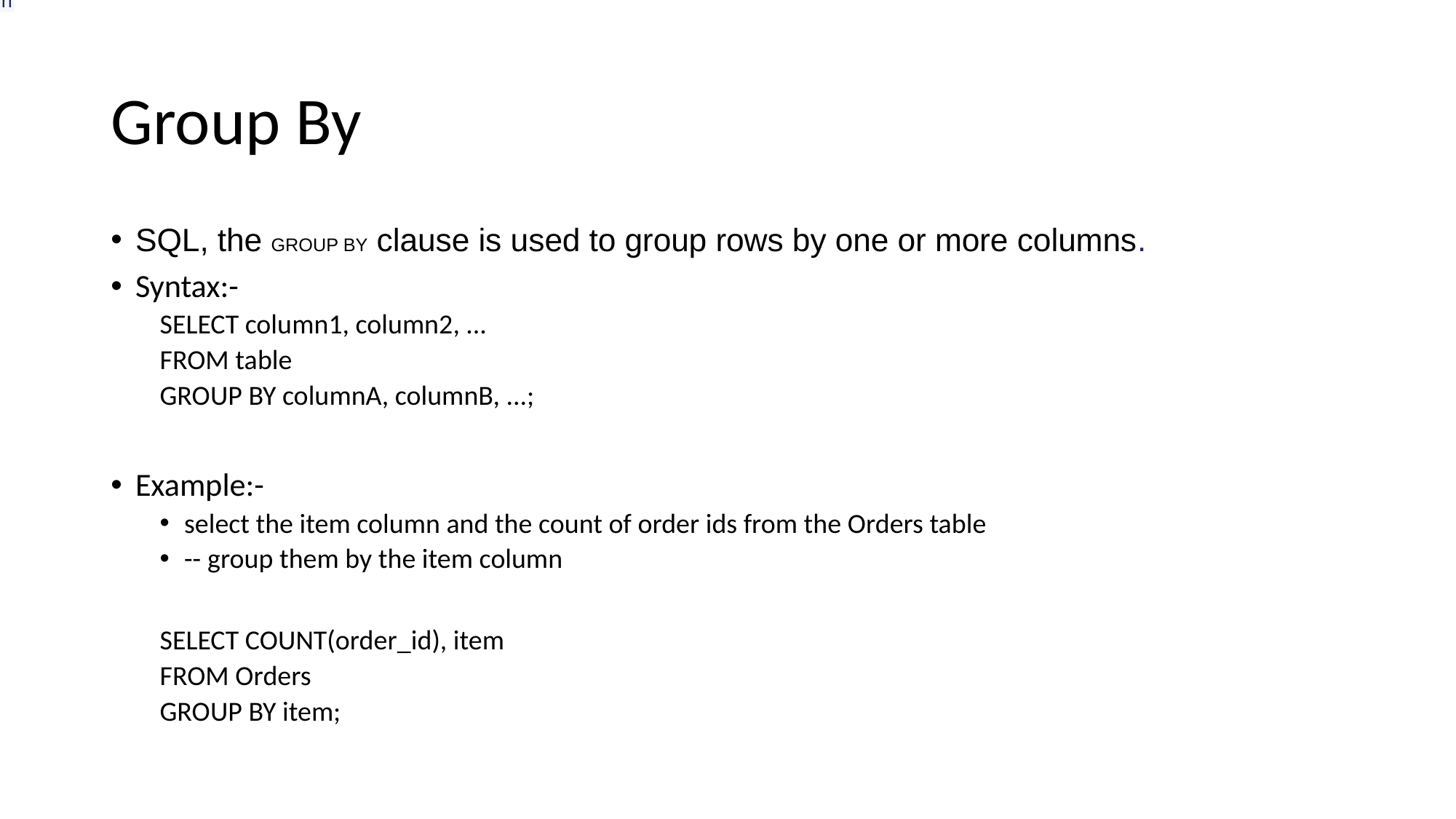

n
# Group By
SQL, the GROUP BY clause is used to group rows by one or more columns.
Syntax:-
SELECT column1, column2, ...
FROM table
GROUP BY columnA, columnB, ...;

Example:-
select the item column and the count of order ids from the Orders table
-- group them by the item column

SELECT COUNT(order_id), item
FROM Orders
GROUP BY item;